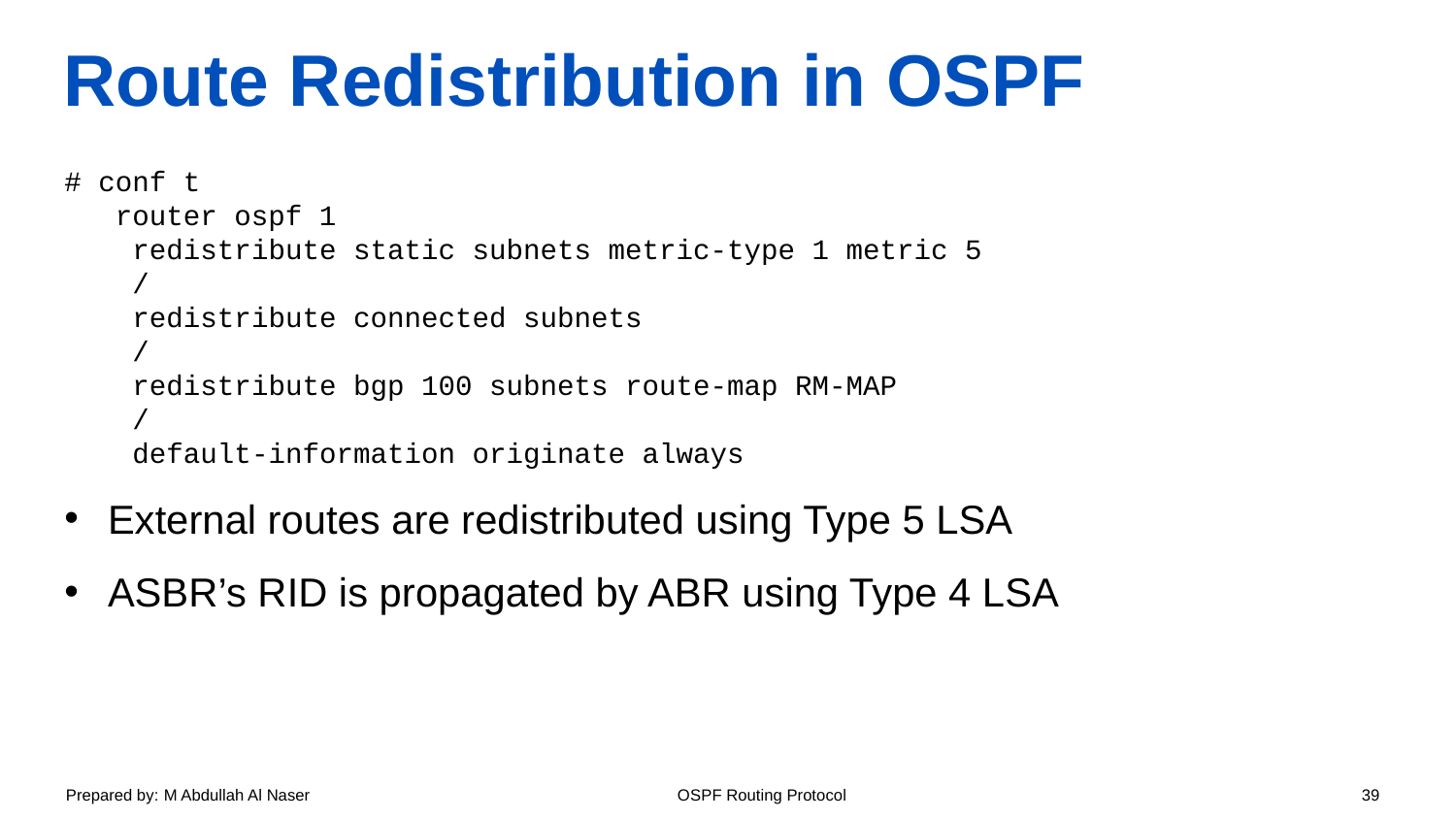

# Route Redistribution in OSPF
# conf t
   router ospf 1
    redistribute static subnets metric-type 1 metric 5
    /
    redistribute connected subnets
    /
    redistribute bgp 100 subnets route-map RM-MAP
    /
    default-information originate always
External routes are redistributed using Type 5 LSA
ASBR’s RID is propagated by ABR using Type 4 LSA